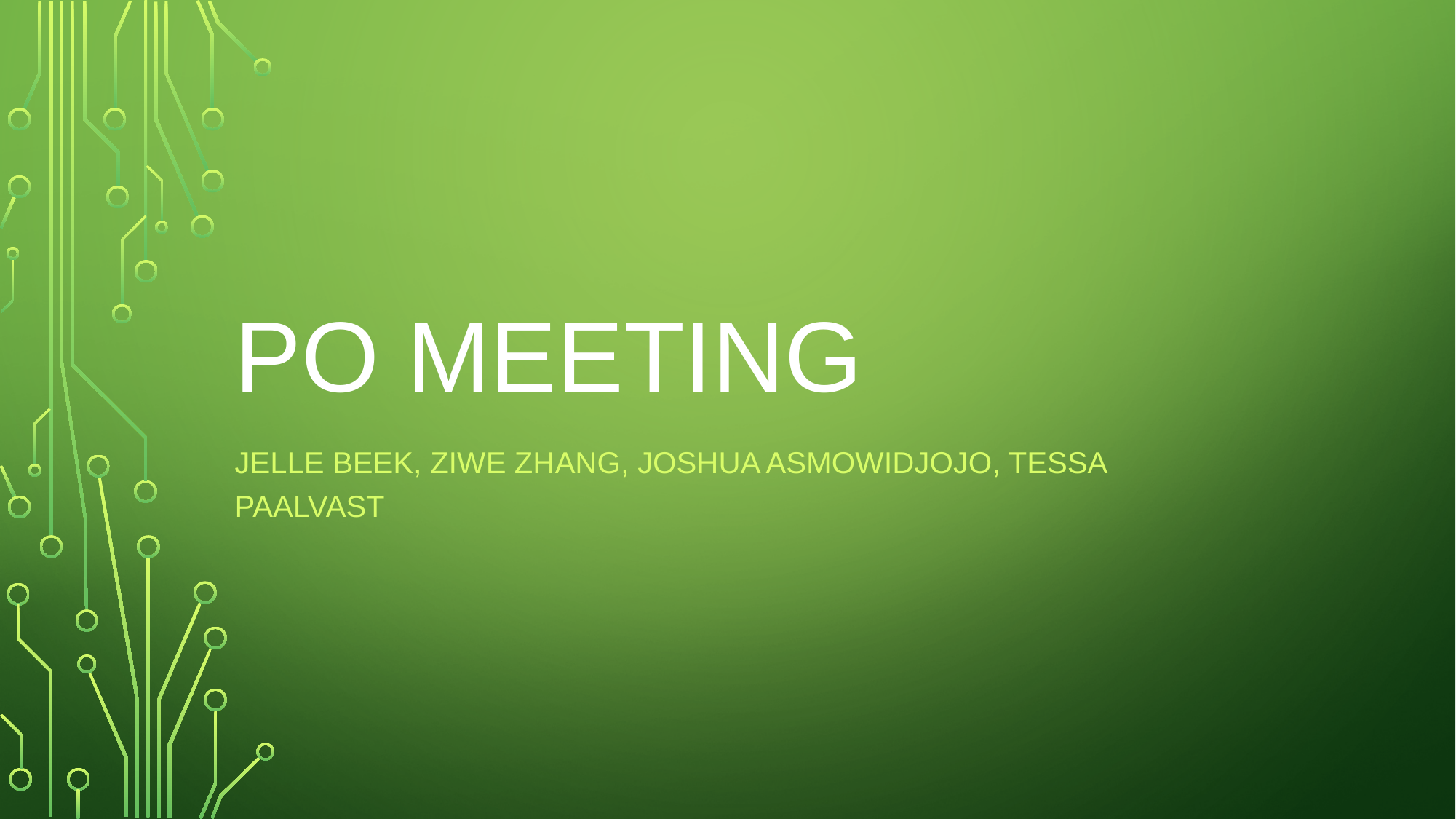

# PO MEETING
JELLE BEEK, ZIWE ZHANG, JOSHUA ASMOWIDJOJO, TESSA PAALVAST